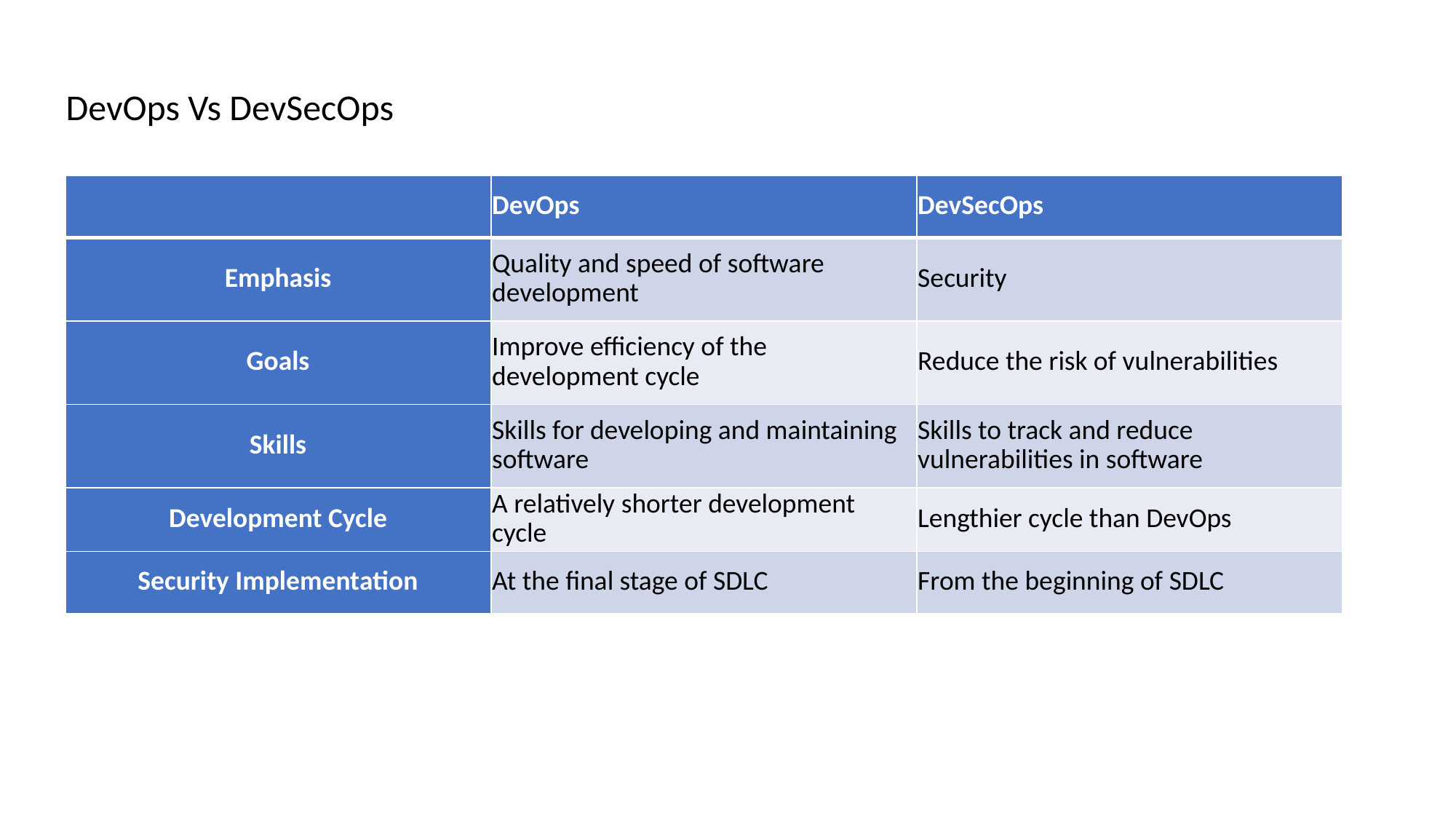

DevOps Vs DevSecOps
|  | DevOps | DevSecOps |
| --- | --- | --- |
| Emphasis | Quality and speed of software development | Security |
| Goals | Improve efficiency of the development cycle | Reduce the risk of vulnerabilities |
| Skills | Skills for developing and maintaining software | Skills to track and reduce vulnerabilities in software |
| Development Cycle | A relatively shorter development cycle | Lengthier cycle than DevOps |
| Security Implementation | At the final stage of SDLC | From the beginning of SDLC |